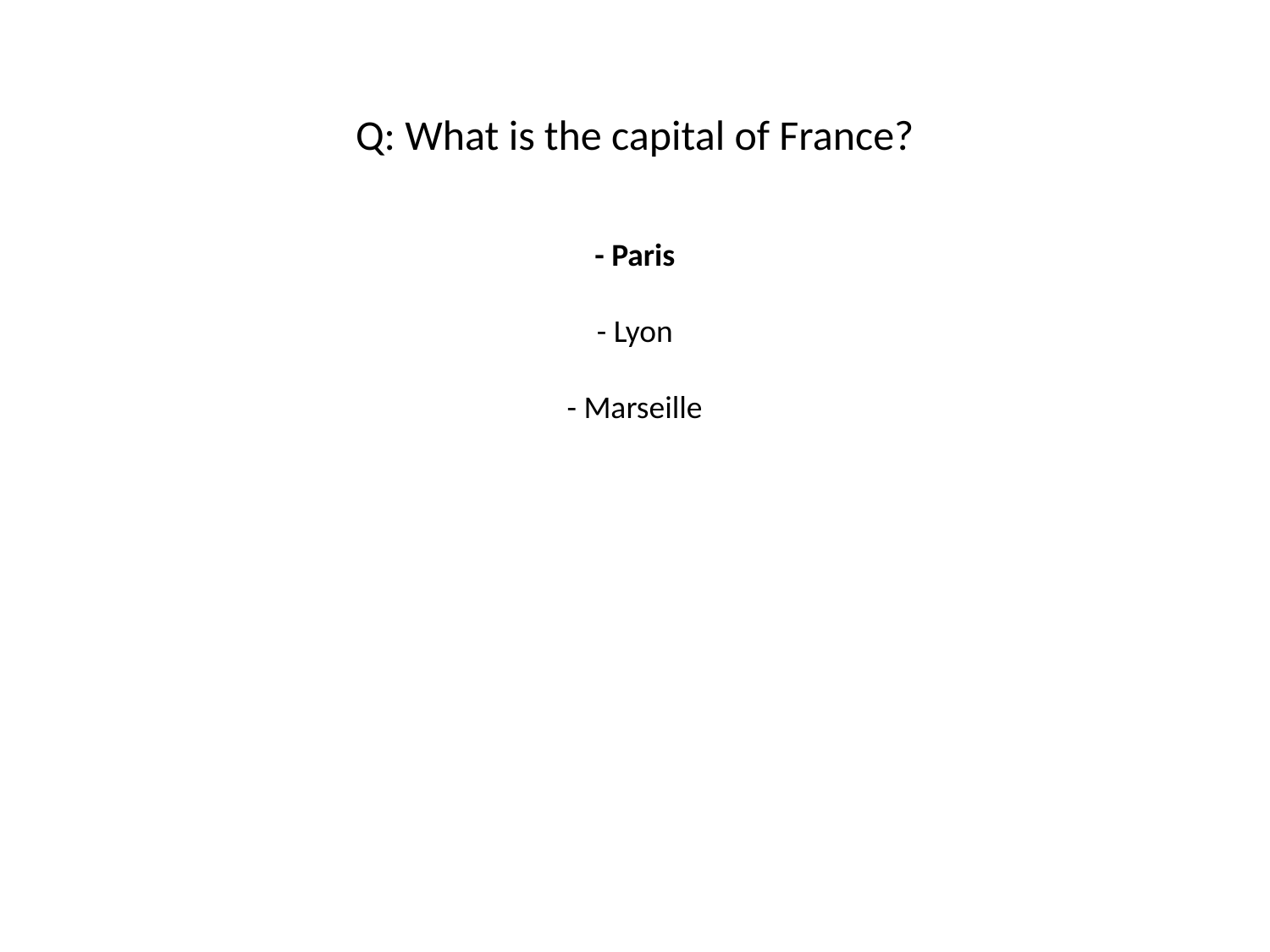

#

Q: What is the capital of France?

- Paris

- Lyon

- Marseille